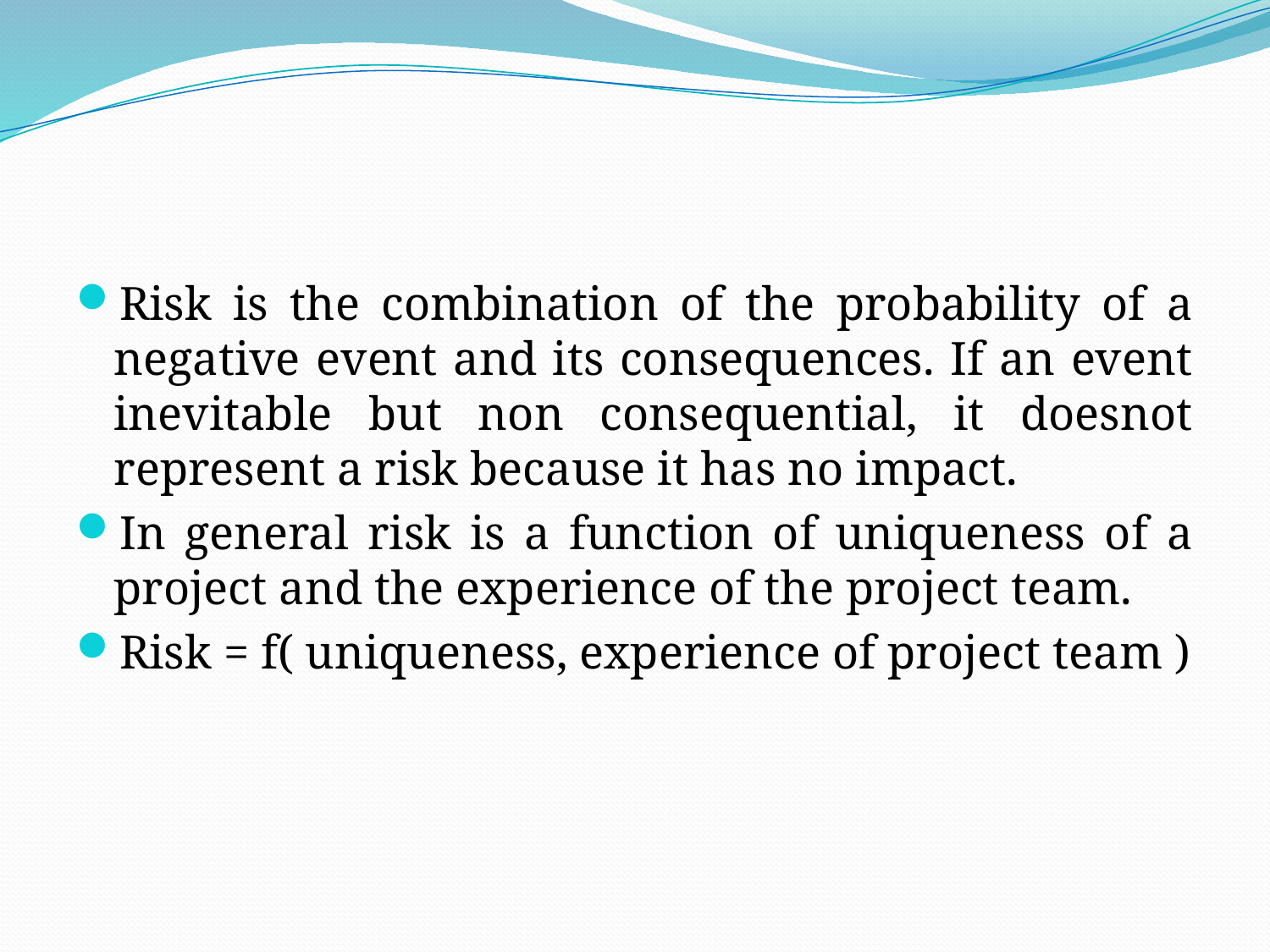

#
Risk is the combination of the probability of a negative event and its consequences. If an event inevitable but non consequential, it doesnot represent a risk because it has no impact.
In general risk is a function of uniqueness of a project and the experience of the project team.
Risk = f( uniqueness, experience of project team )